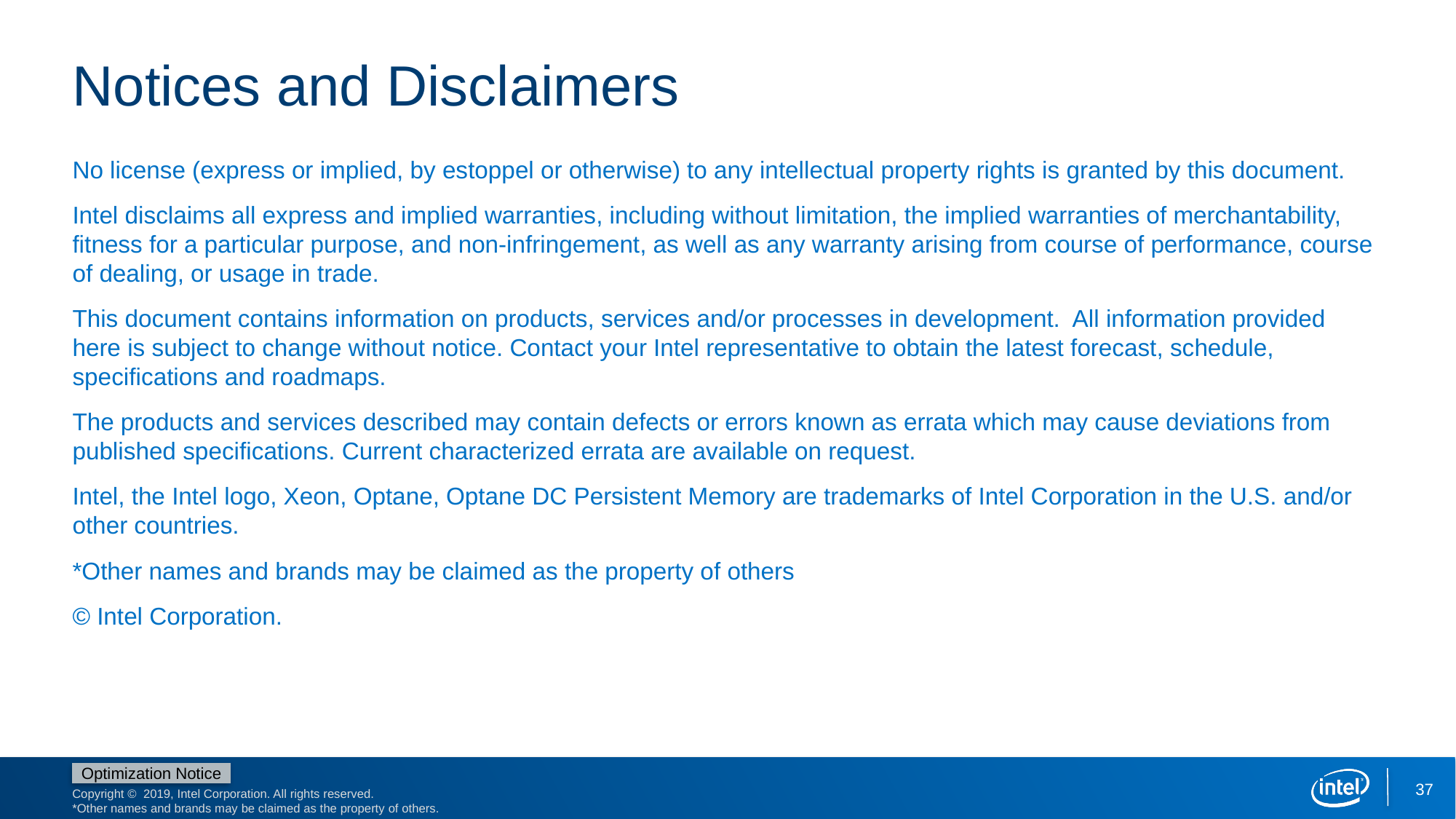

# Notices and Disclaimers
No license (express or implied, by estoppel or otherwise) to any intellectual property rights is granted by this document.
Intel disclaims all express and implied warranties, including without limitation, the implied warranties of merchantability, fitness for a particular purpose, and non-infringement, as well as any warranty arising from course of performance, course of dealing, or usage in trade.
This document contains information on products, services and/or processes in development.  All information provided here is subject to change without notice. Contact your Intel representative to obtain the latest forecast, schedule, specifications and roadmaps.
The products and services described may contain defects or errors known as errata which may cause deviations from published specifications. Current characterized errata are available on request.
Intel, the Intel logo, Xeon, Optane, Optane DC Persistent Memory are trademarks of Intel Corporation in the U.S. and/or other countries.
*Other names and brands may be claimed as the property of others
© Intel Corporation.
37